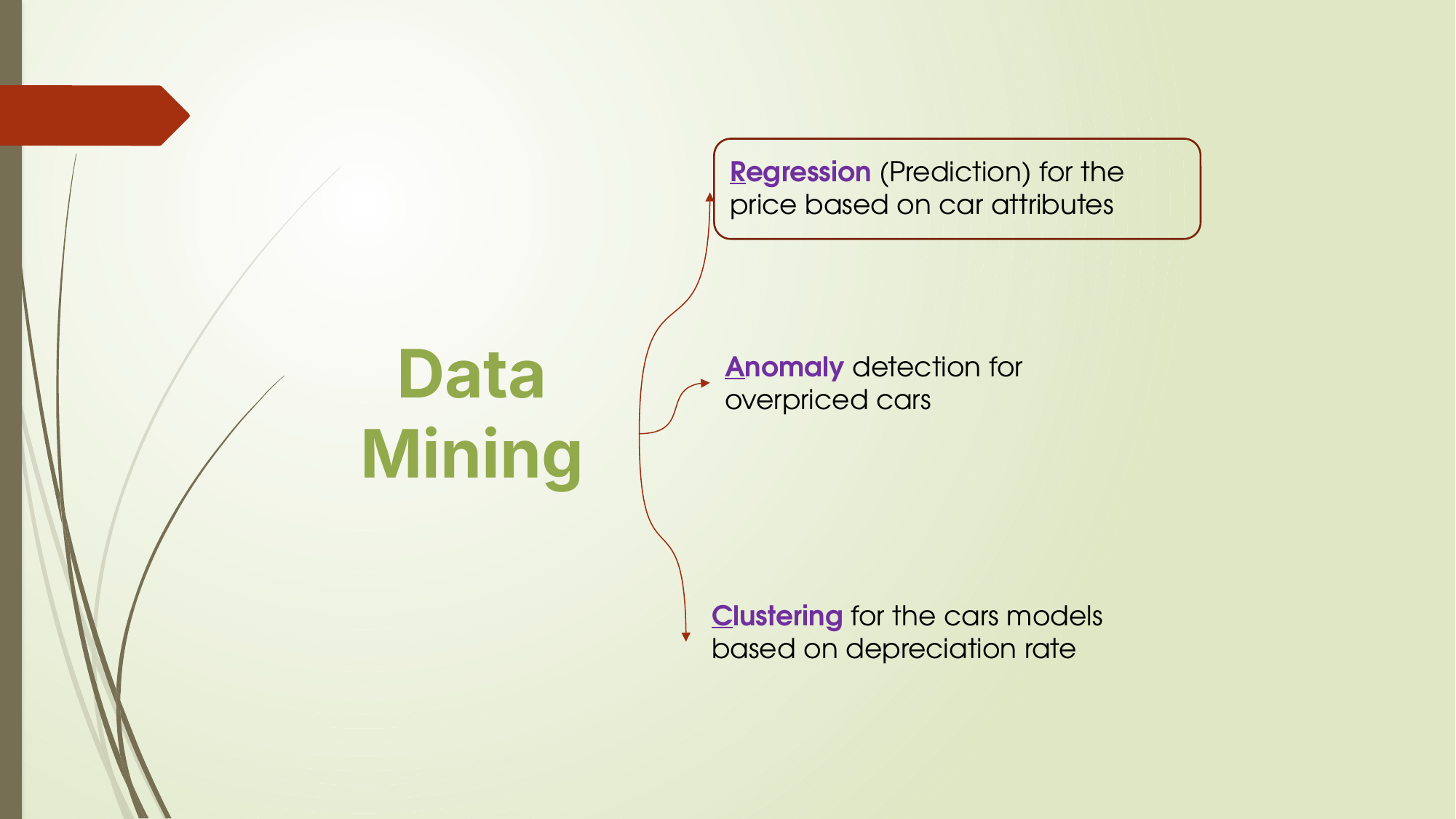

Regression (Prediction) for the price based on car attributes
Data Mining
Anomaly detection for overpriced cars
Clustering for the cars models based on depreciation rate